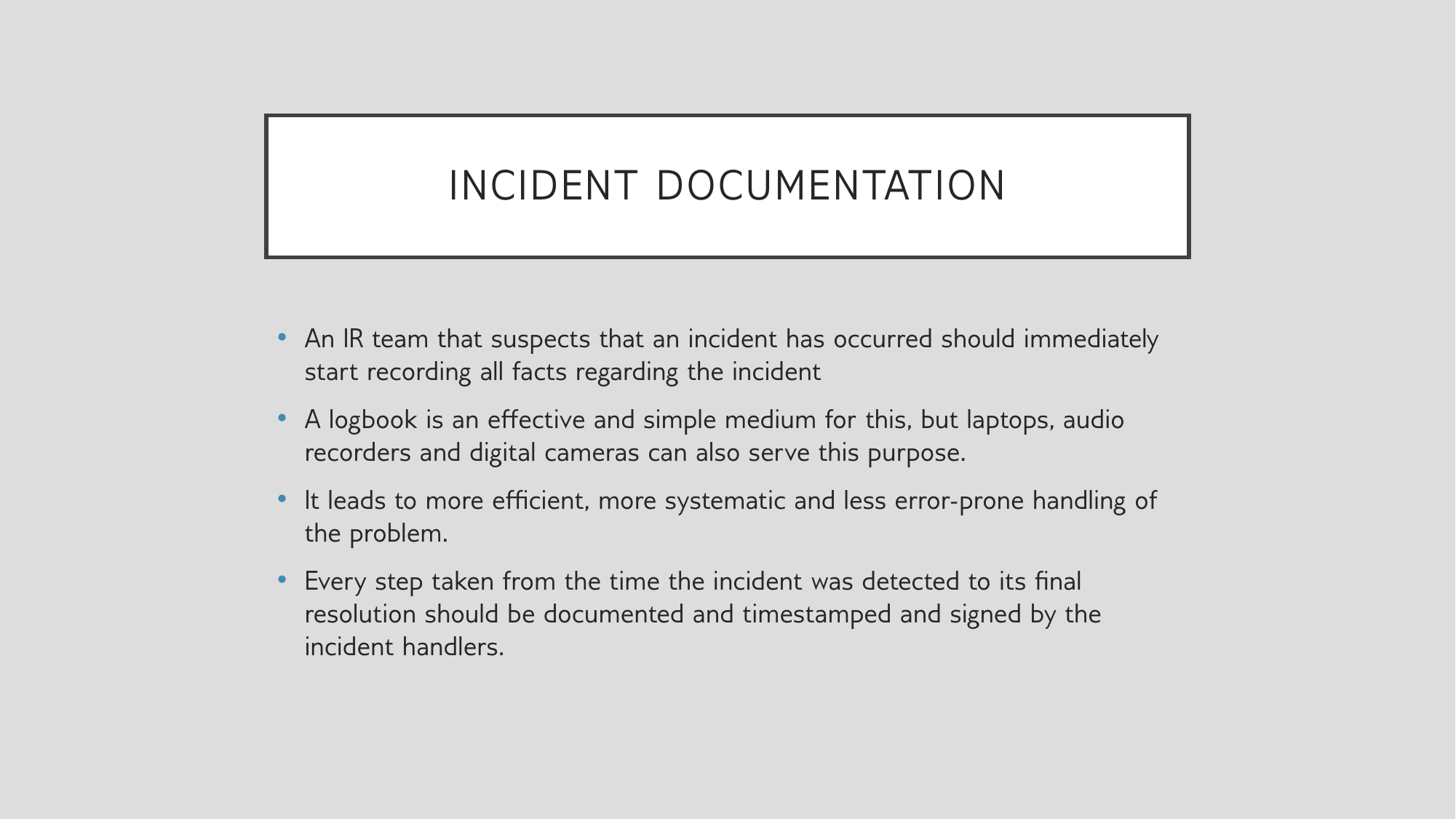

# Incident documentation
An IR team that suspects that an incident has occurred should immediately start recording all facts regarding the incident
A logbook is an effective and simple medium for this, but laptops, audio recorders and digital cameras can also serve this purpose.
It leads to more efficient, more systematic and less error-prone handling of the problem.
Every step taken from the time the incident was detected to its final resolution should be documented and timestamped and signed by the incident handlers.